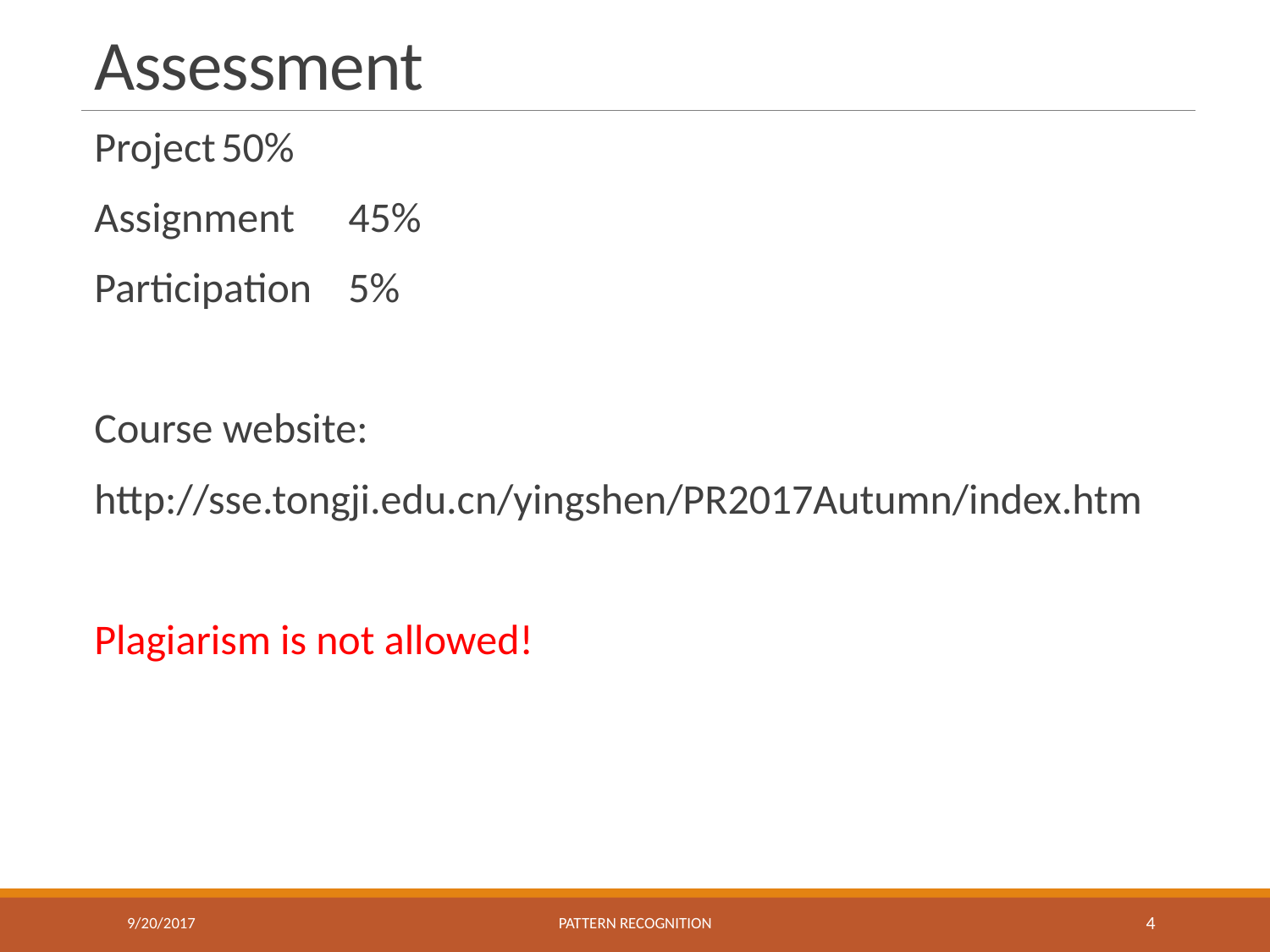

# Assessment
Project	50%
Assignment	45%
Participation	5%

Course website:
http://sse.tongji.edu.cn/yingshen/PR2017Autumn/index.htm

Plagiarism is not allowed!

9/20/2017
Pattern recognition
4